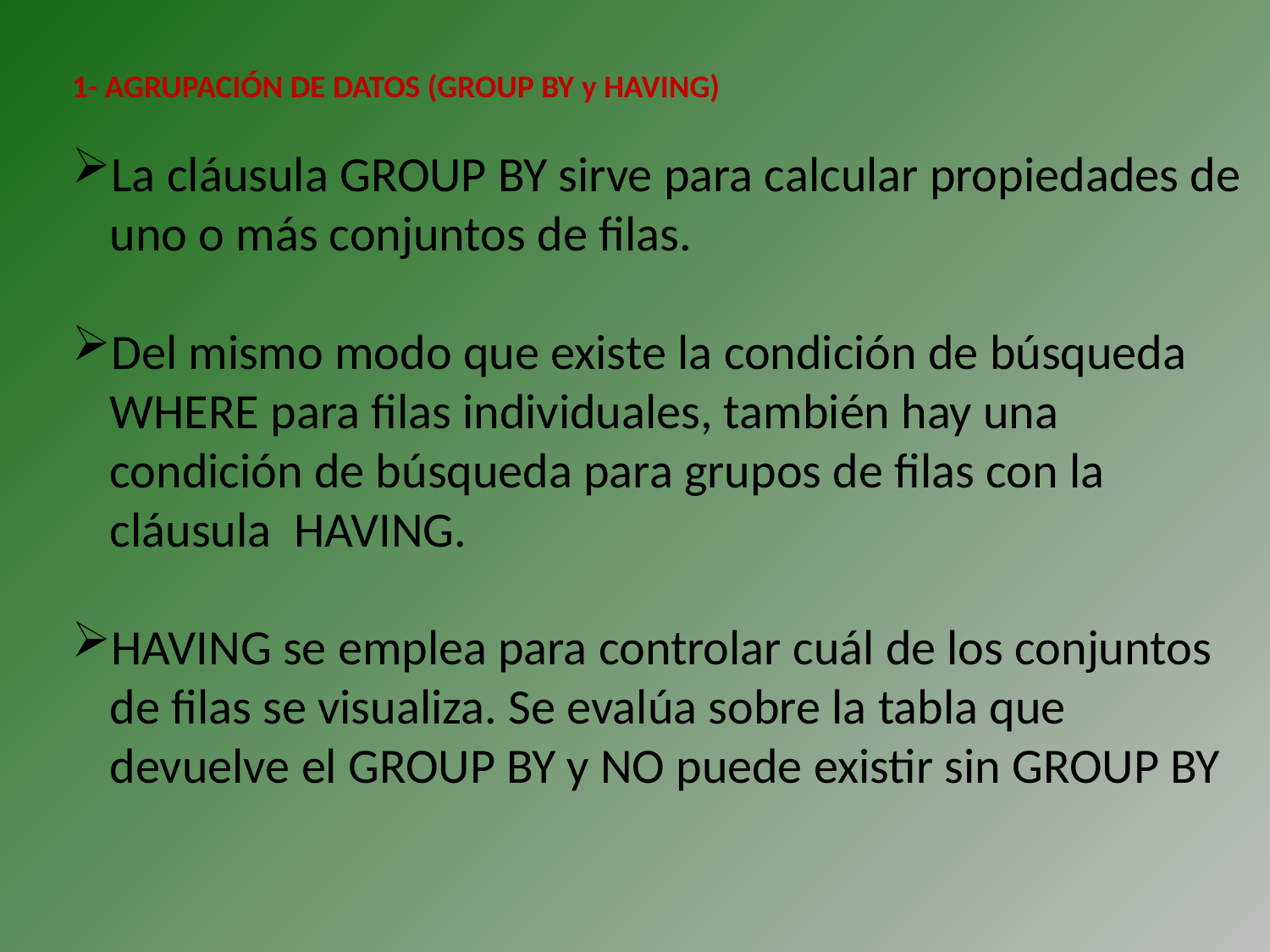

1- AGRUPACIÓN DE DATOS (GROUP BY y HAVING)

La cláusula GROUP BY sirve para calcular propiedades de uno o más conjuntos de filas.

Del mismo modo que existe la condición de búsqueda WHERE para filas individuales, también hay una condición de búsqueda para grupos de filas con la cláusula  HAVING.

HAVING se emplea para controlar cuál de los conjuntos de filas se visualiza. Se evalúa sobre la tabla que devuelve el GROUP BY y NO puede existir sin GROUP BY